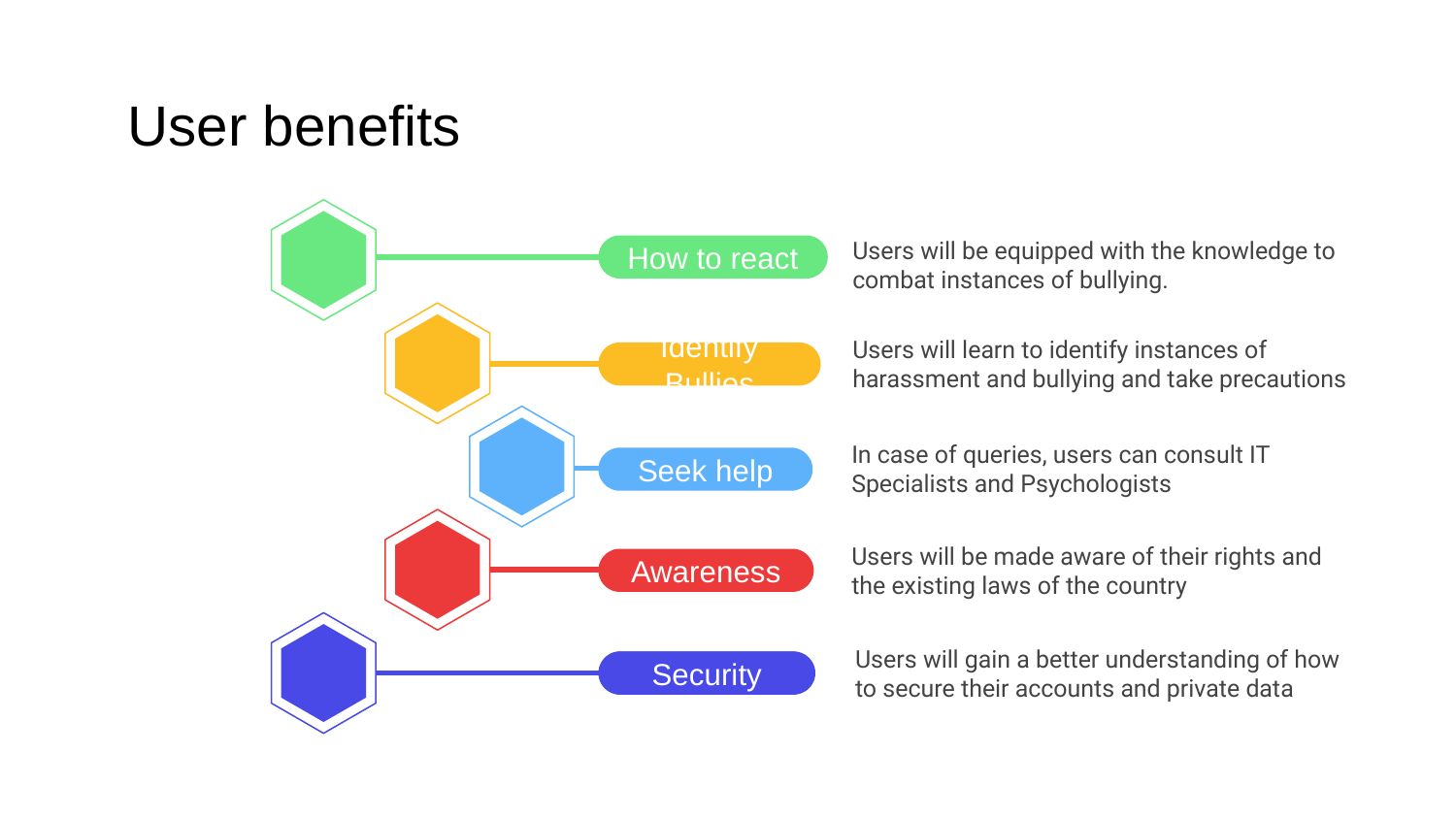

User benefits

Users will be equipped with the knowledge to combat instances of bullying.
How to react

Users will learn to identify instances of harassment and bullying and take precautions
Identify Bullies

In case of queries, users can consult IT Specialists and Psychologists
Seek help

Users will be made aware of their rights and the existing laws of the country
Awareness

Users will gain a better understanding of how to secure their accounts and private data

Security